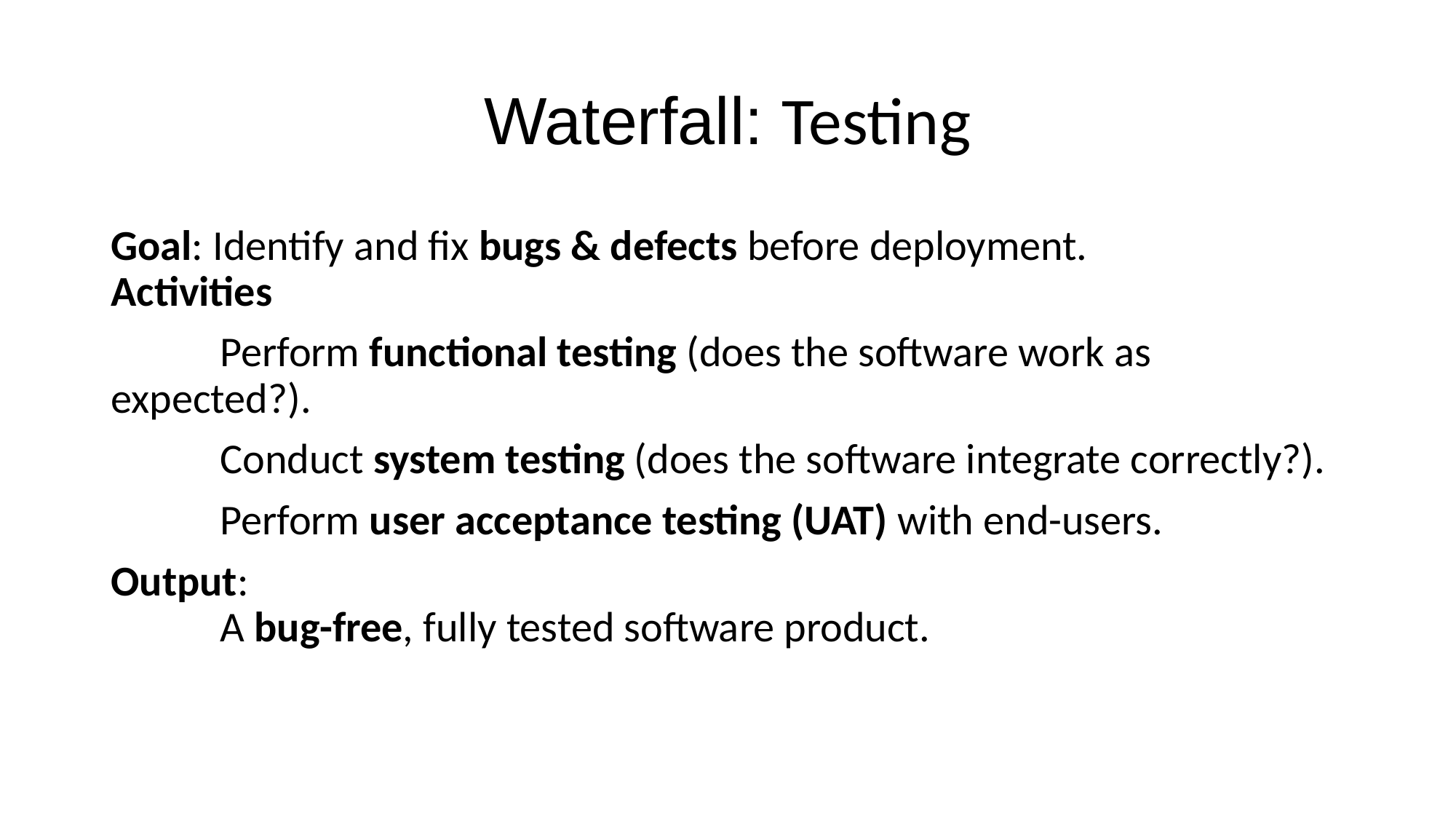

# Waterfall: Testing
Goal: Identify and fix bugs & defects before deployment.
Activities
	Perform functional testing (does the software work as expected?).
	Conduct system testing (does the software integrate correctly?).
	Perform user acceptance testing (UAT) with end-users.
Output:
	A bug-free, fully tested software product.